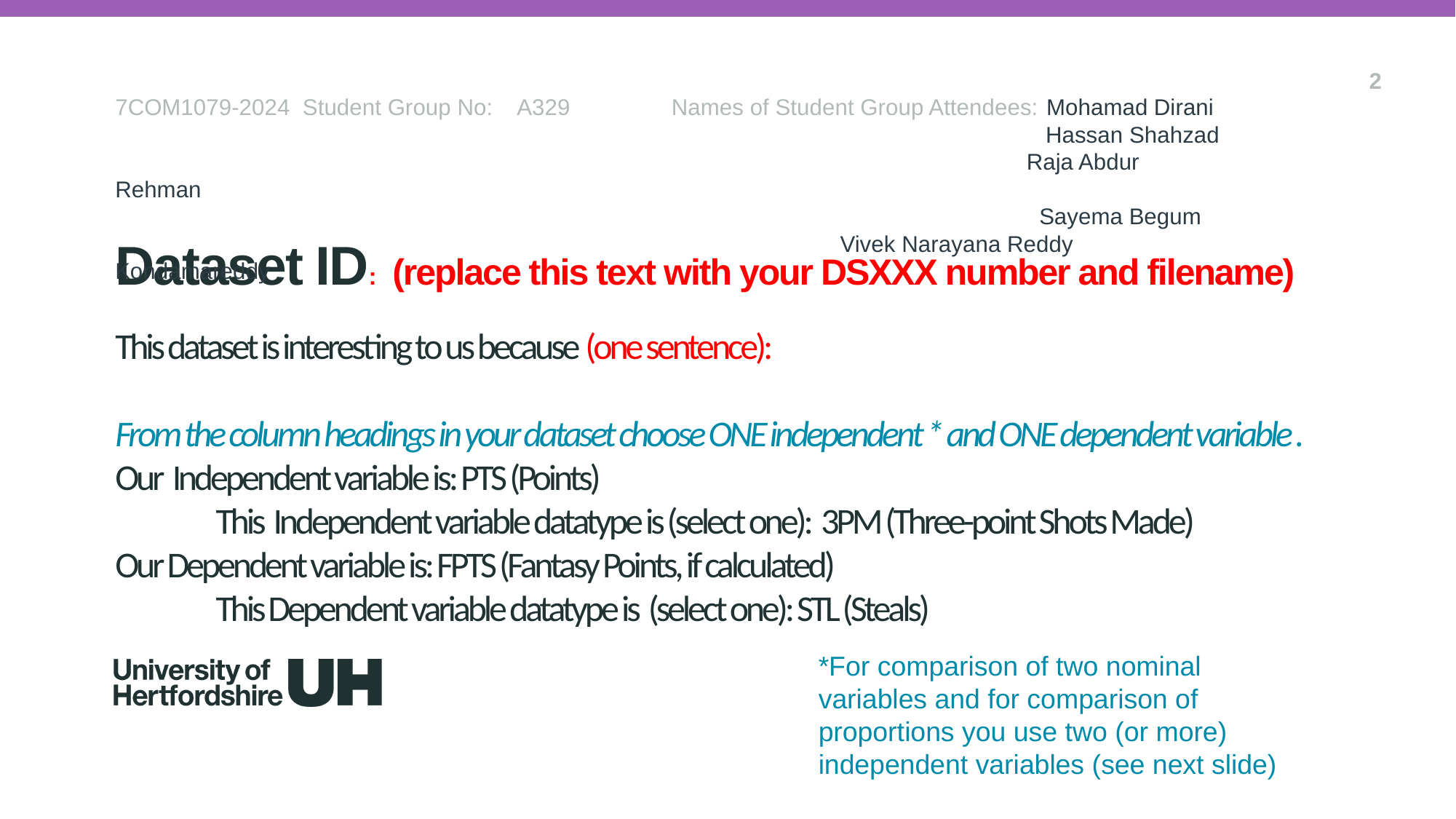

2
7COM1079-2024  Student Group No:    A329                Names of Student Group Attendees: Mohamad Dirani
 								         Hassan Shahzad
 								      Raja Abdur Rehman
 								        Sayema Begum
 				 		           Vivek Narayana Reddy Kondamareddy

Dataset ID:   (replace this text with your DSXXX number and filename)
# This dataset is interesting to us because (one sentence): From the column headings in your dataset choose ONE independent * and ONE dependent variable . Our  Independent variable is: PTS (Points) This  Independent variable datatype is (select one):  3PM (Three-point Shots Made) Our Dependent variable is: FPTS (Fantasy Points, if calculated) This Dependent variable datatype is  (select one): STL (Steals)
*For comparison of two nominal variables and for comparison of proportions you use two (or more) independent variables (see next slide)